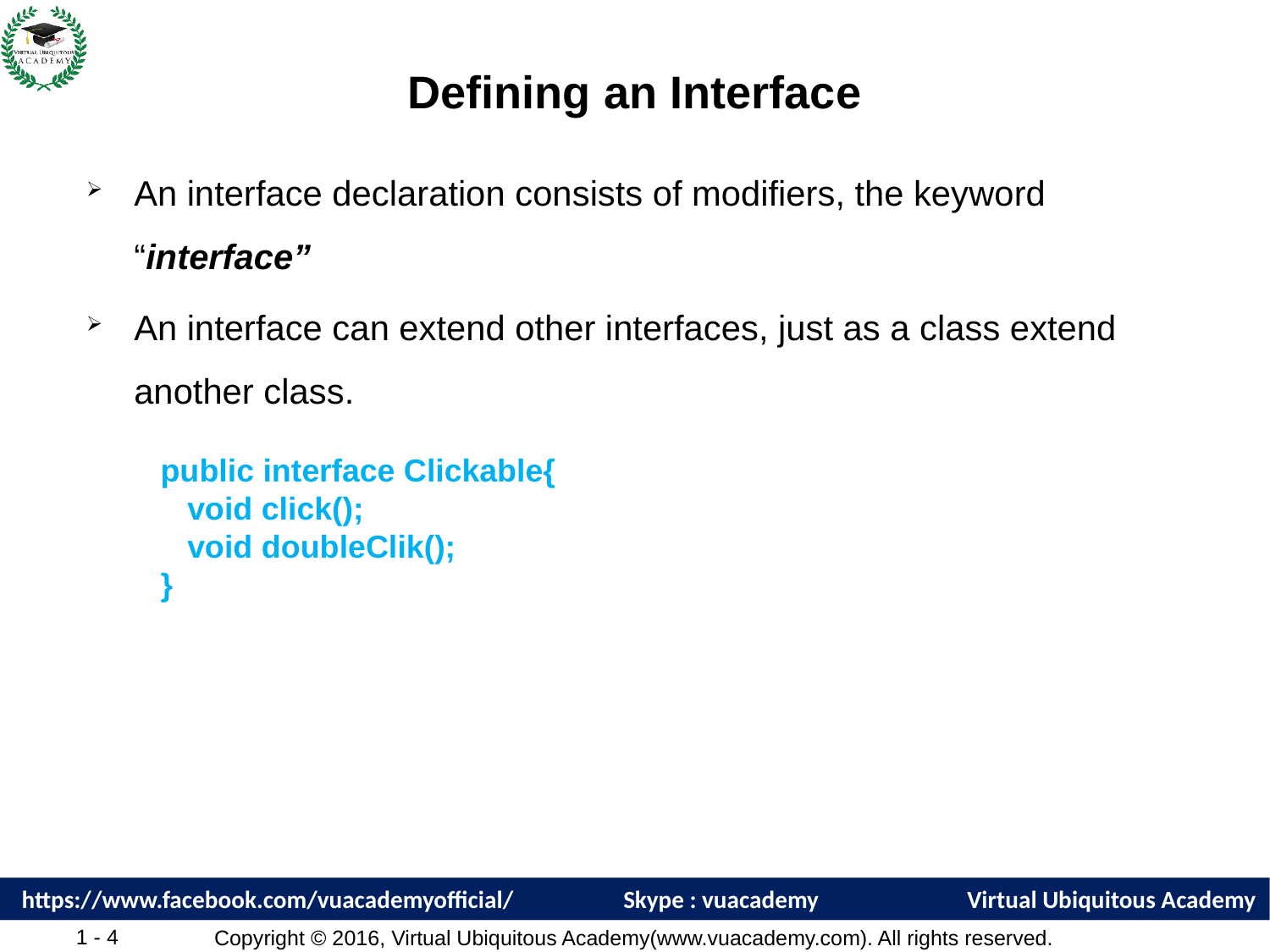

# Defining an Interface
An interface declaration consists of modifiers, the keyword “interface”
An interface can extend other interfaces, just as a class extend another class.
public interface Clickable{
   void click();
   void doubleClik();
}